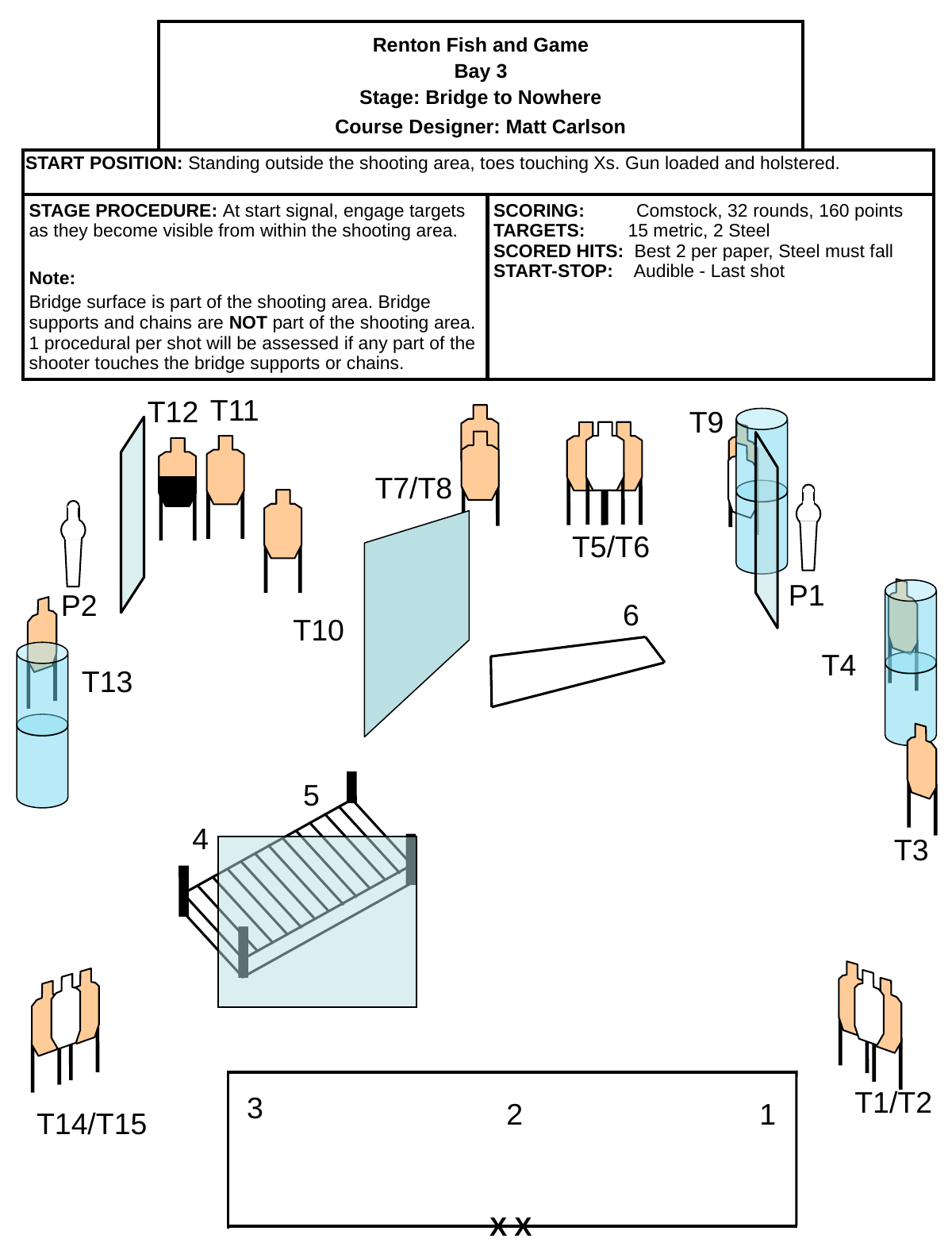

|  | Renton Fish and Game Bay 3 Stage: Bridge to Nowhere Course Designer: Matt Carlson |  |  |
| --- | --- | --- | --- |
| START POSITION: Standing outside the shooting area, toes touching Xs. Gun loaded and holstered. |  |  |  |
| STAGE PROCEDURE: At start signal, engage targets as they become visible from within the shooting area. Note: Bridge surface is part of the shooting area. Bridge supports and chains are NOT part of the shooting area. 1 procedural per shot will be assessed if any part of the shooter touches the bridge supports or chains. |  | SCORING: Comstock, 32 rounds, 160 points TARGETS: 15 metric, 2 Steel SCORED HITS: Best 2 per paper, Steel must fall START-STOP: Audible - Last shot |  |
Stage Notes:
Position 1
P2 IS visible
T13 IS visible
T12 and maybe T11 ARE visible
T4 is NOT visible
T9 is NOT visible
T12 may or not be visible depending on angles the day of. Game day decision.
Position 2
P1 is NOT visible
T7/T8 are NOT visible
T9 is NOT visible
T4 starting to become visible, if not fully visible. Game day decision.
Maybe make T10 visible?
Position 3
P2 IS visible
T13 is NOT visible
Everything from T5-T11 is NOT visible
T9 is NOT visible
I’d like T4 to be visible from the back of this position, but it’s ok if angle doesn’t work.
Position 4
P2 IS visible
T4 IS at least partially visible
T7-T13 ARE visible, including T9
Position 5
P2 IS visible
T10-T13 ARE visible
T9 IS visible
T7/T8 are NOT visible
P1 is NOT visible
T3 is down range of the furthest part of position 5 so no 180 issues
Position 6
T10-T12 are NOT visible
I would like T4 to be visible, but it depends on the 180 and the angle we have to do to get P1 hidden. It’s ok if it must be up range and hidden, but it takes away a choice.
Position not required if you take T9 from bridge

T11
T12
T9

T7/T8

T5/T6
P1

P2
6

T10
T4

T13

5

4
T3

T1/T2
3
2
1
T14/T15
X X